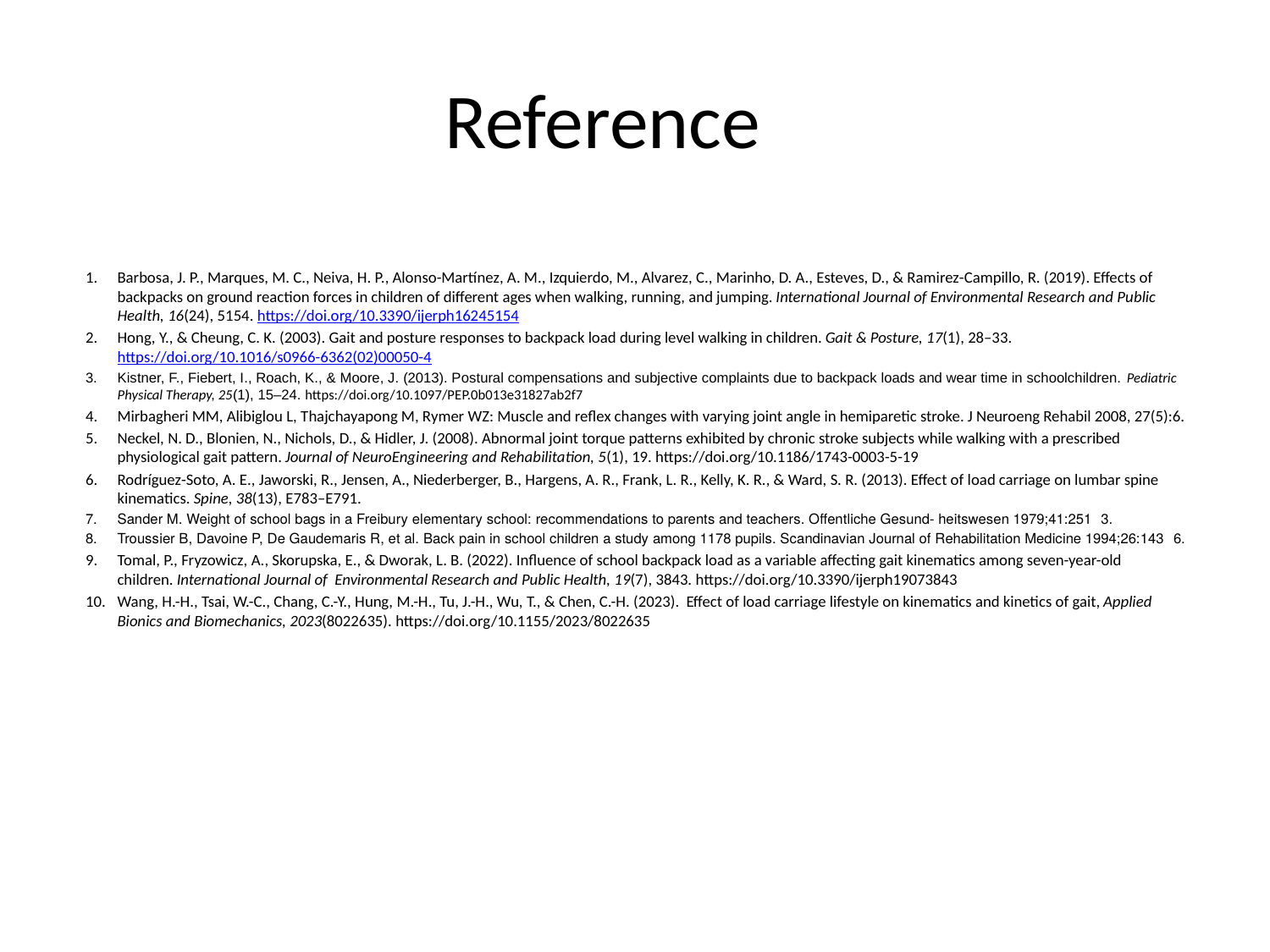

# Reference
Barbosa, J. P., Marques, M. C., Neiva, H. P., Alonso-Martínez, A. M., Izquierdo, M., Alvarez, C., Marinho, D. A., Esteves, D., & Ramirez-Campillo, R. (2019). Effects of   backpacks on ground reaction forces in children of different ages when walking, running, and jumping. International Journal of Environmental Research and Public Health, 16(24), 5154. https://doi.org/10.3390/ijerph16245154
Hong, Y., & Cheung, C. K. (2003). Gait and posture responses to backpack load during level walking in children. Gait & Posture, 17(1), 28–33. https://doi.org/10.1016/s0966-6362(02)00050-4
Kistner, F., Fiebert, I., Roach, K., & Moore, J. (2013). Postural compensations and subjective complaints due to backpack loads and wear time in schoolchildren. Pediatric Physical Therapy, 25(1), 15–24. https://doi.org/10.1097/PEP.0b013e31827ab2f7
Mirbagheri MM, Alibiglou L, Thajchayapong M, Rymer WZ: Muscle and reflex changes with varying joint angle in hemiparetic stroke. J Neuroeng Rehabil 2008, 27(5):6.
Neckel, N. D., Blonien, N., Nichols, D., & Hidler, J. (2008). Abnormal joint torque patterns exhibited by chronic stroke subjects while walking with a prescribed physiological gait pattern. Journal of NeuroEngineering and Rehabilitation, 5(1), 19. https://doi.org/10.1186/1743-0003-5-19
Rodríguez-Soto, A. E., Jaworski, R., Jensen, A., Niederberger, B., Hargens, A. R., Frank, L. R., Kelly, K. R., & Ward, S. R. (2013). Effect of load carriage on lumbar spine kinematics. Spine, 38(13), E783–E791.
Sander M. Weight of school bags in a Freibury elementary school: recommendations to parents and teachers. Offentliche Gesund- heitswesen 1979;41:251 /3.
Troussier B, Davoine P, De Gaudemaris R, et al. Back pain in school children a study among 1178 pupils. Scandinavian Journal of Rehabilitation Medicine 1994;26:143 /6.
Tomal, P., Fryzowicz, A., Skorupska, E., & Dworak, L. B. (2022). Influence of school backpack load as a variable affecting gait kinematics among seven-year-old  children. International Journal of  Environmental Research and Public Health, 19(7), 3843. https://doi.org/10.3390/ijerph19073843
Wang, H.-H., Tsai, W.-C., Chang, C.-Y., Hung, M.-H., Tu, J.-H., Wu, T., & Chen, C.-H. (2023).  Effect of load carriage lifestyle on kinematics and kinetics of gait, Applied   Bionics and Biomechanics, 2023(8022635). https://doi.org/10.1155/2023/8022635